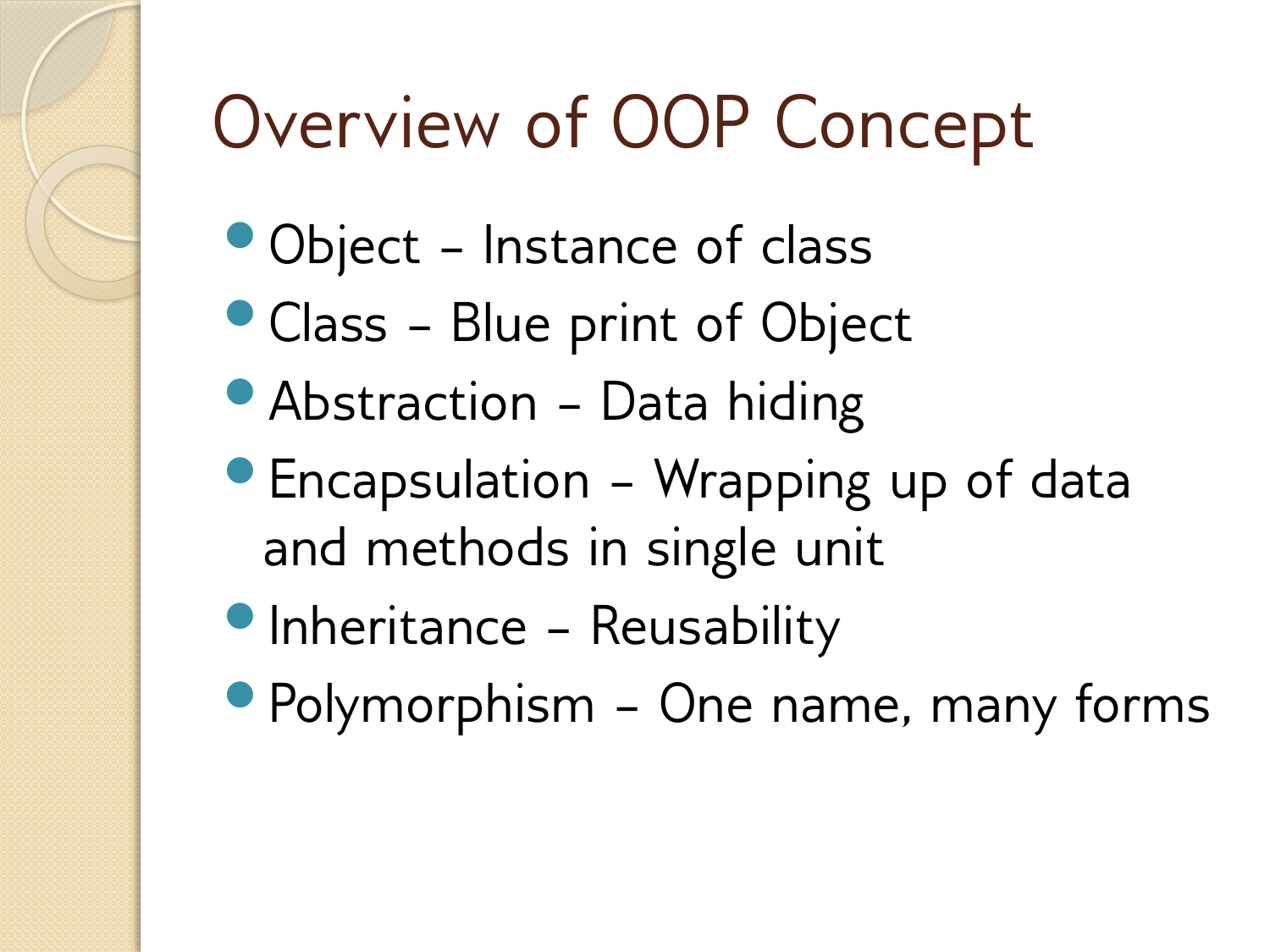

# Overview of OOP Concept
Object – Instance of class
Class – Blue print of Object
Abstraction – Data hiding
Encapsulation – Wrapping up of data and methods in single unit
Inheritance – Reusability
Polymorphism – One name, many forms